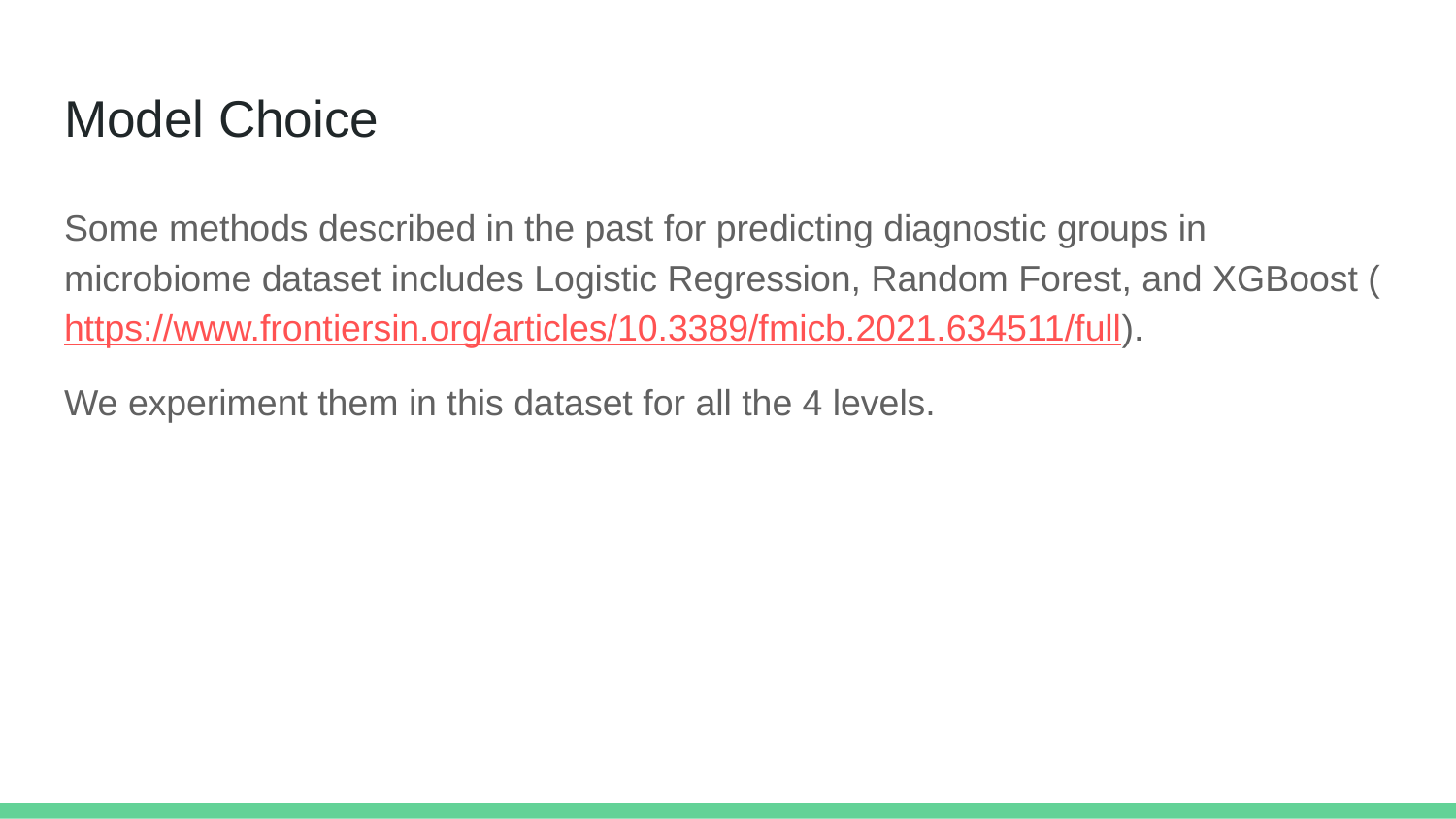

# Model Choice
Some methods described in the past for predicting diagnostic groups in microbiome dataset includes Logistic Regression, Random Forest, and XGBoost (https://www.frontiersin.org/articles/10.3389/fmicb.2021.634511/full).
We experiment them in this dataset for all the 4 levels.